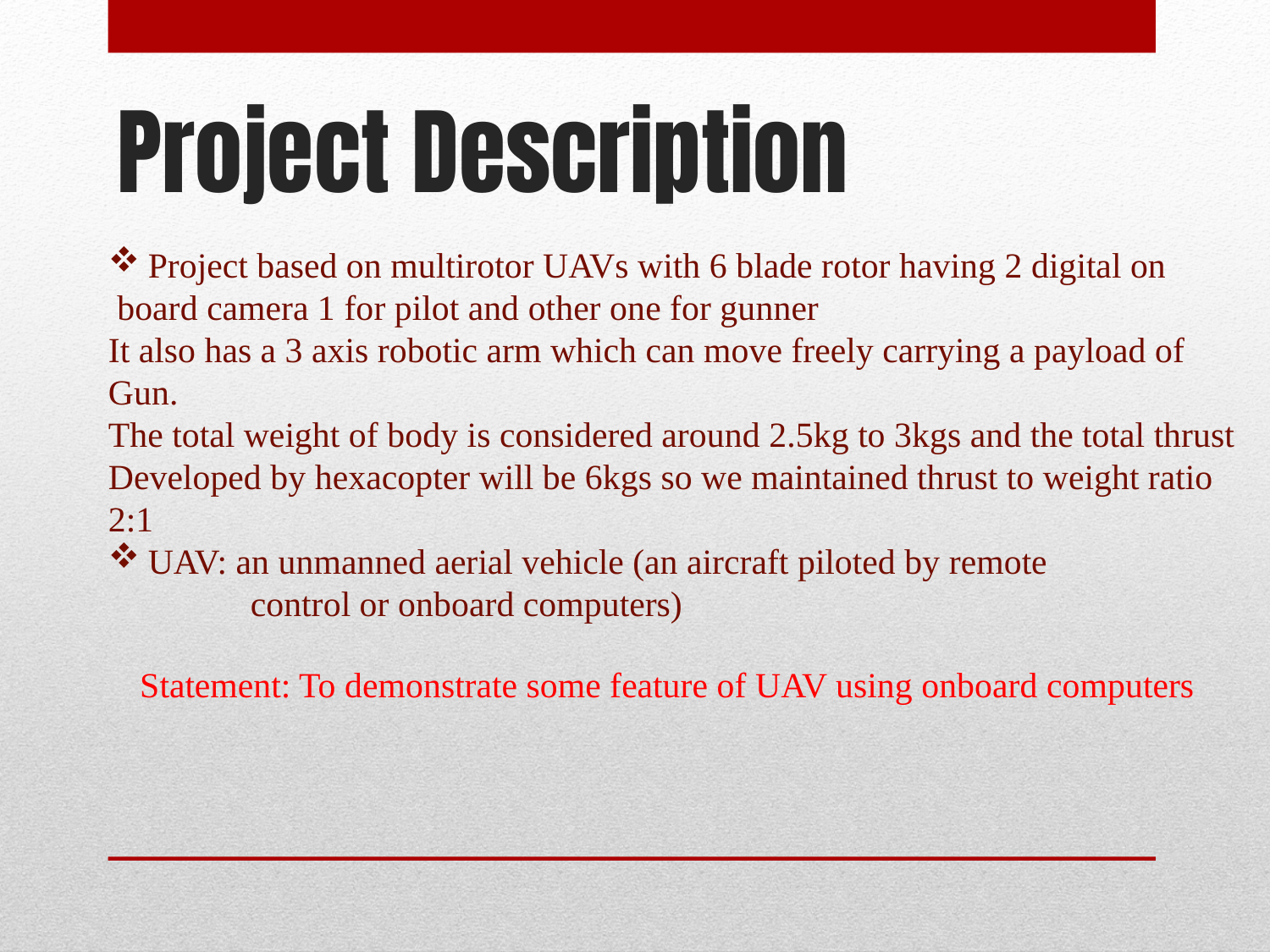

# Project Description
Project based on multirotor UAVs with 6 blade rotor having 2 digital on
 board camera 1 for pilot and other one for gunner
It also has a 3 axis robotic arm which can move freely carrying a payload of
Gun.
The total weight of body is considered around 2.5kg to 3kgs and the total thrust
Developed by hexacopter will be 6kgs so we maintained thrust to weight ratio
2:1
UAV: an unmanned aerial vehicle (an aircraft piloted by remote
                control or onboard computers)
Statement: To demonstrate some feature of UAV using onboard computers